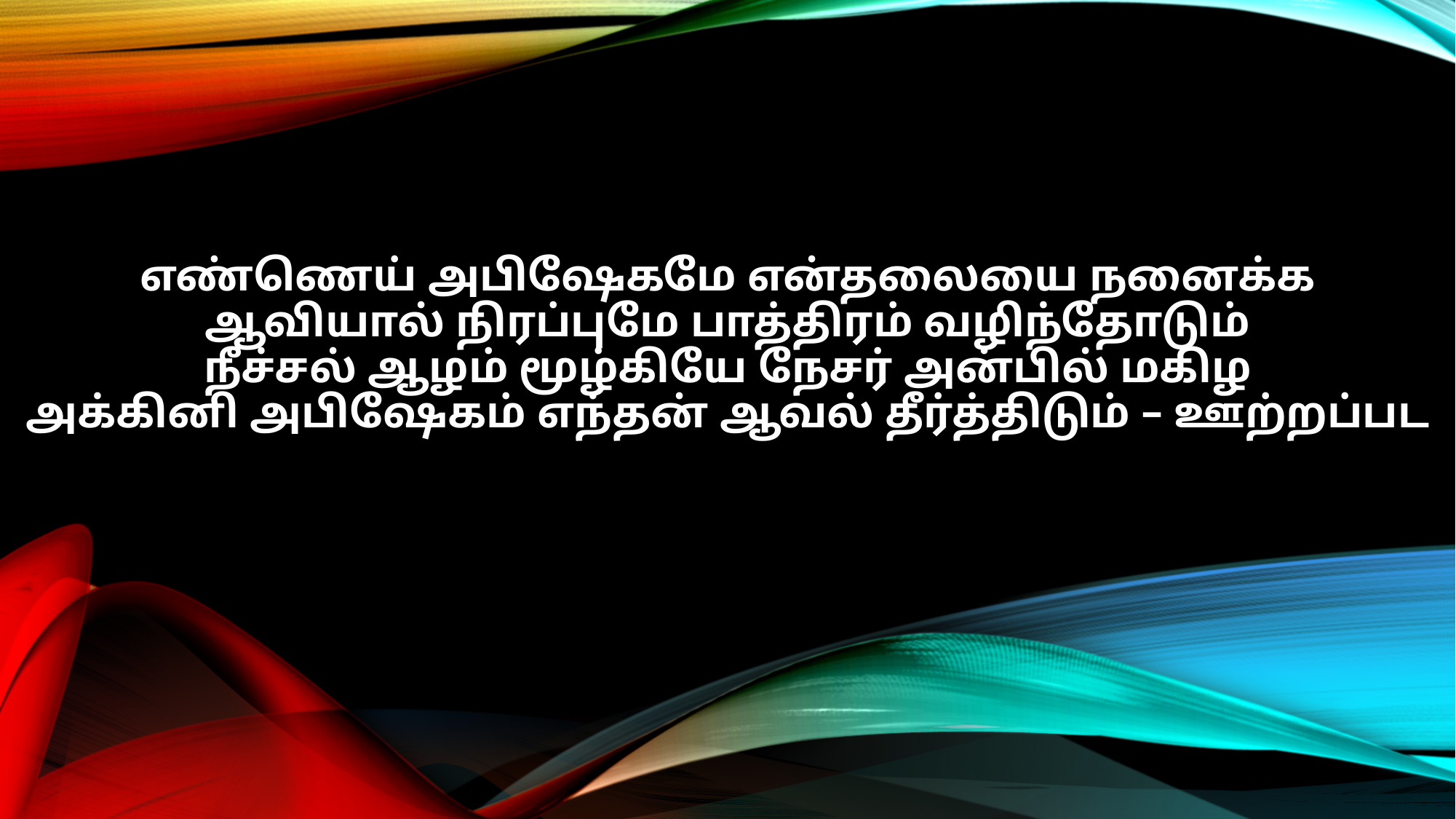

எண்ணெய் அபிஷேகமே என்தலையை நனைக்க
ஆவியால் நிரப்புமே பாத்திரம் வழிந்தோடும்
நீச்சல் ஆழம் மூழ்கியே நேசர் அன்பில் மகிழ
அக்கினி அபிஷேகம் எந்தன் ஆவல் தீர்த்திடும் – ஊற்றப்பட